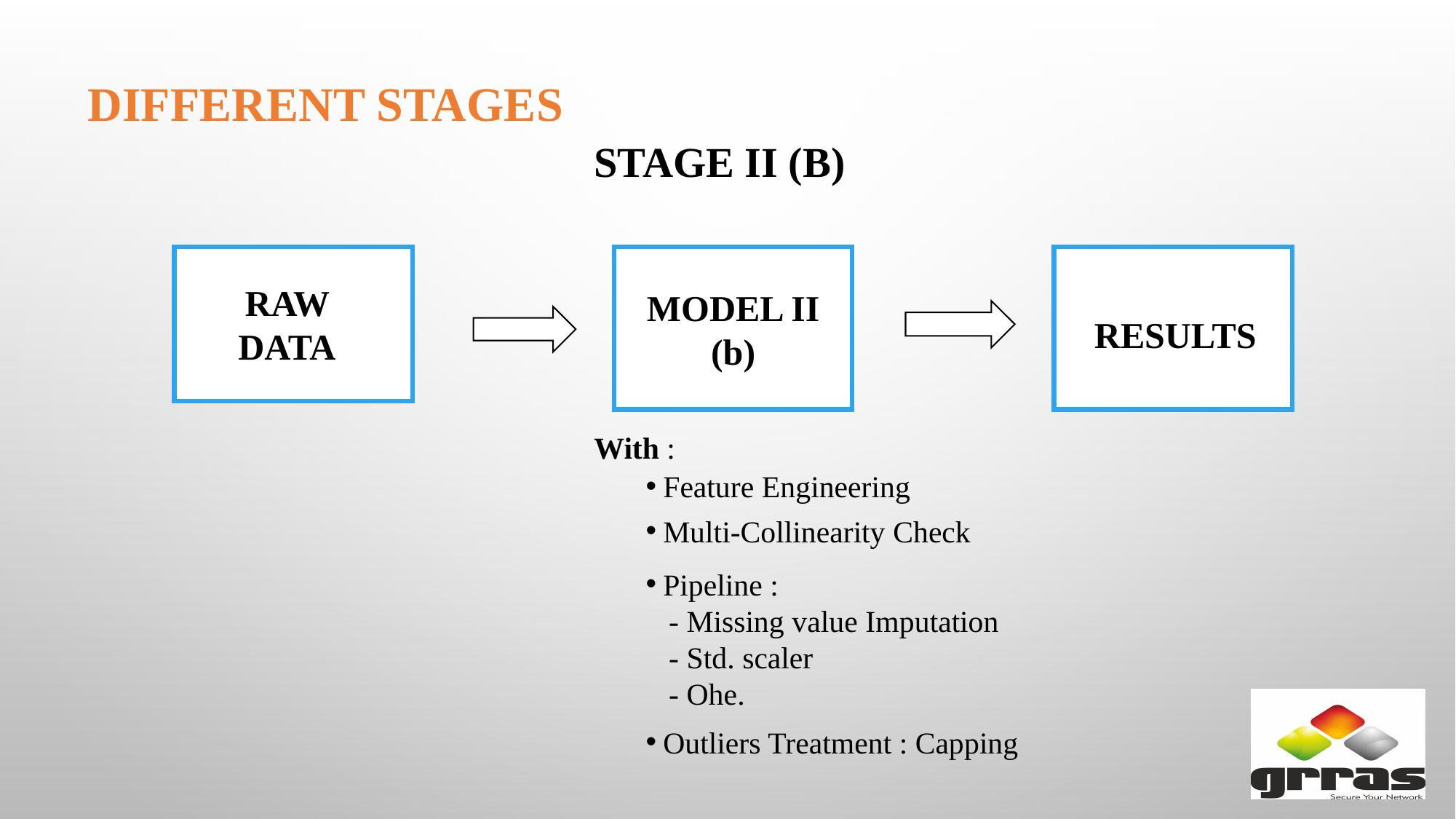

DIFFERENT STAGES
STAGE II (B)

RAW DATA
MODEL II (b)

RESULTS
With :
Feature Engineering
Multi-Collinearity Check
Pipeline :
   - Missing value Imputation
   - Std. scaler
   - Ohe.
Outliers Treatment : Capping